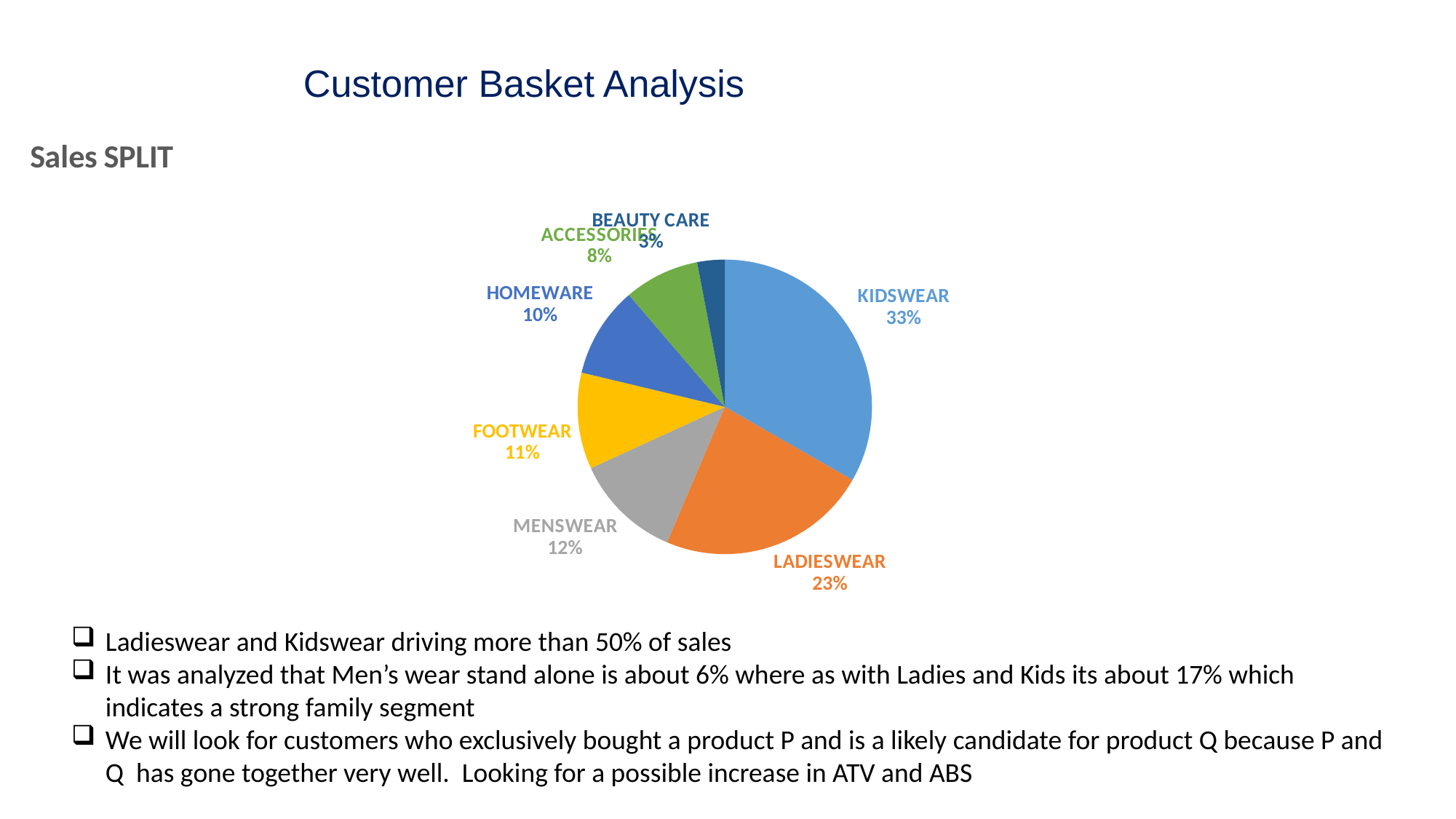

# Customer Basket Analysis

### Chart: Sales SPLIT

| Category | Sales |
|---|---|
| KIDSWEAR | 105158475.0 |
| LADIESWEAR | 73097023.0 |
| MENSWEAR | 37151943.0 |
| FOOTWEAR | 33400387.0 |
| HOMEWARE | 31561747.0 |
| ACCESSORIES | 26107577.0 |
| BEAUTY CARE | 9521522.0 |
Ladieswear and Kidswear driving more than 50% of sales
It was analyzed that Men’s wear stand alone is about 6% where as with Ladies and Kids its about 17% which indicates a strong family segment
We will look for customers who exclusively bought a product P and is a likely candidate for product Q because P and Q  has gone together very well.  Looking for a possible increase in ATV and ABS